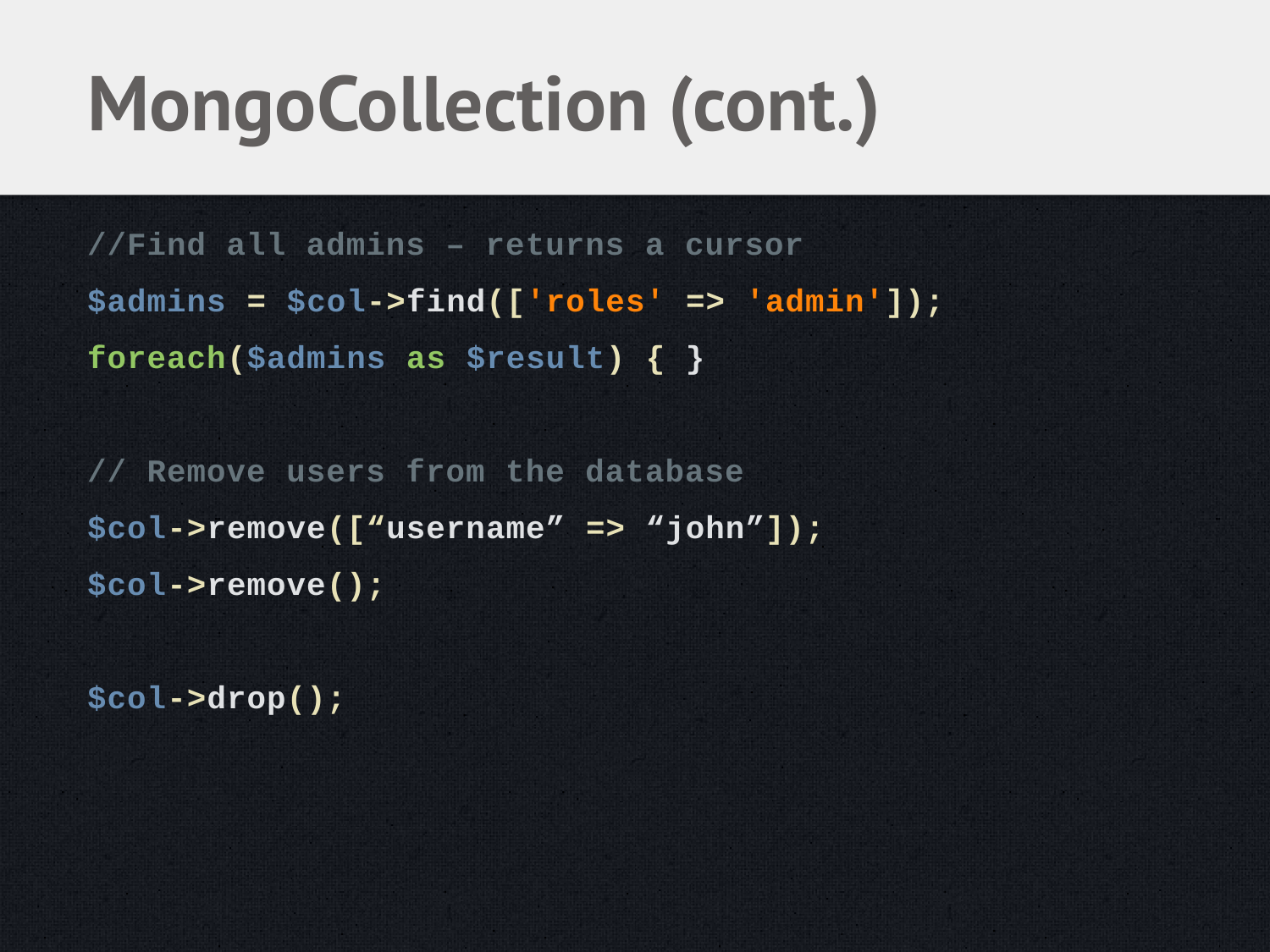

# MongoCollection (cont.)
//Find all admins – returns a cursor
$admins = $col->find(['roles' => 'admin']);
foreach($admins as $result) { }

// Remove users from the database
$col->remove([“username” => “john”]);
$col->remove();

$col->drop();